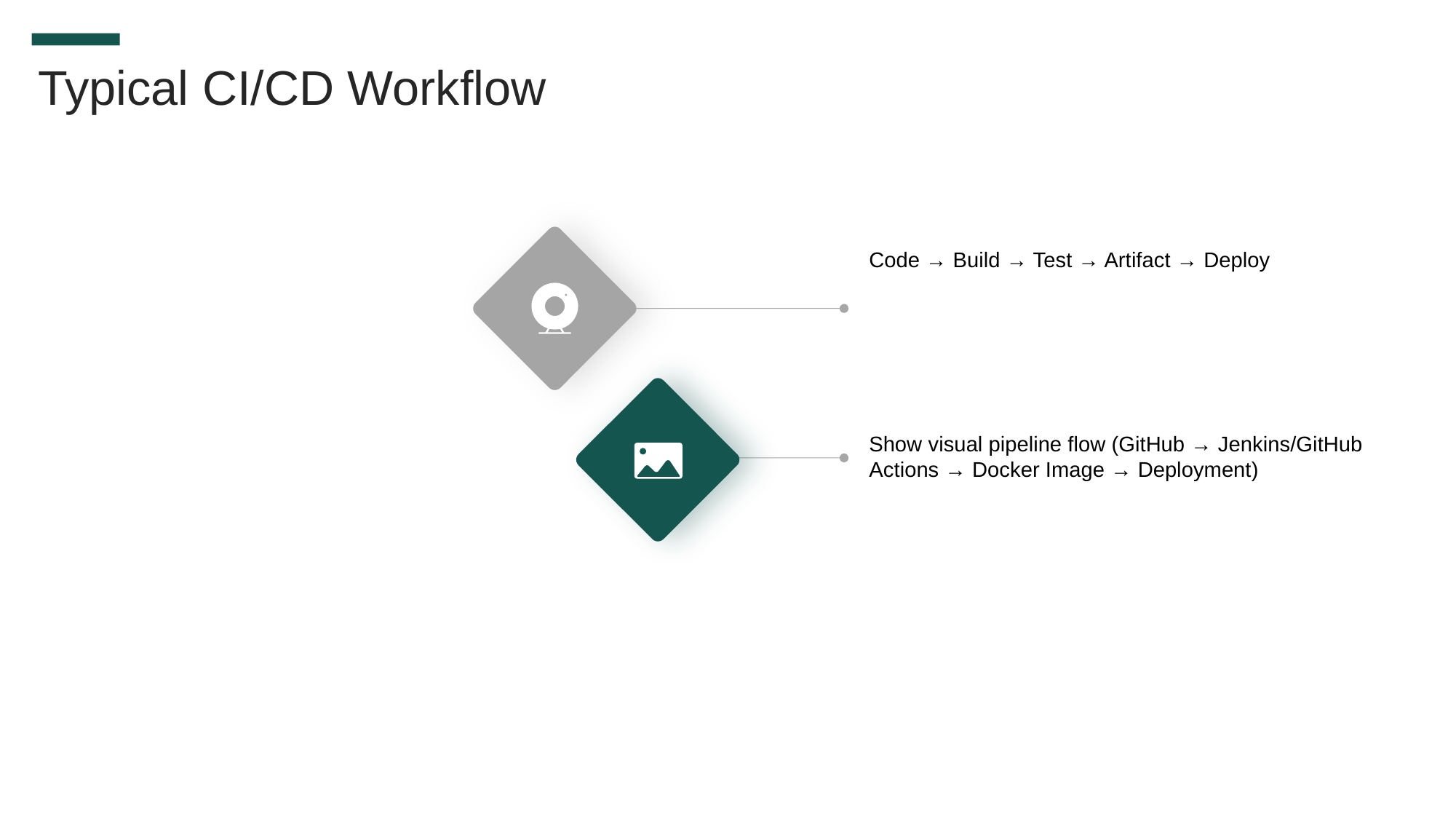

Typical CI/CD Workflow
Code → Build → Test → Artifact → Deploy

Show visual pipeline flow (GitHub → Jenkins/GitHub Actions → Docker Image → Deployment)